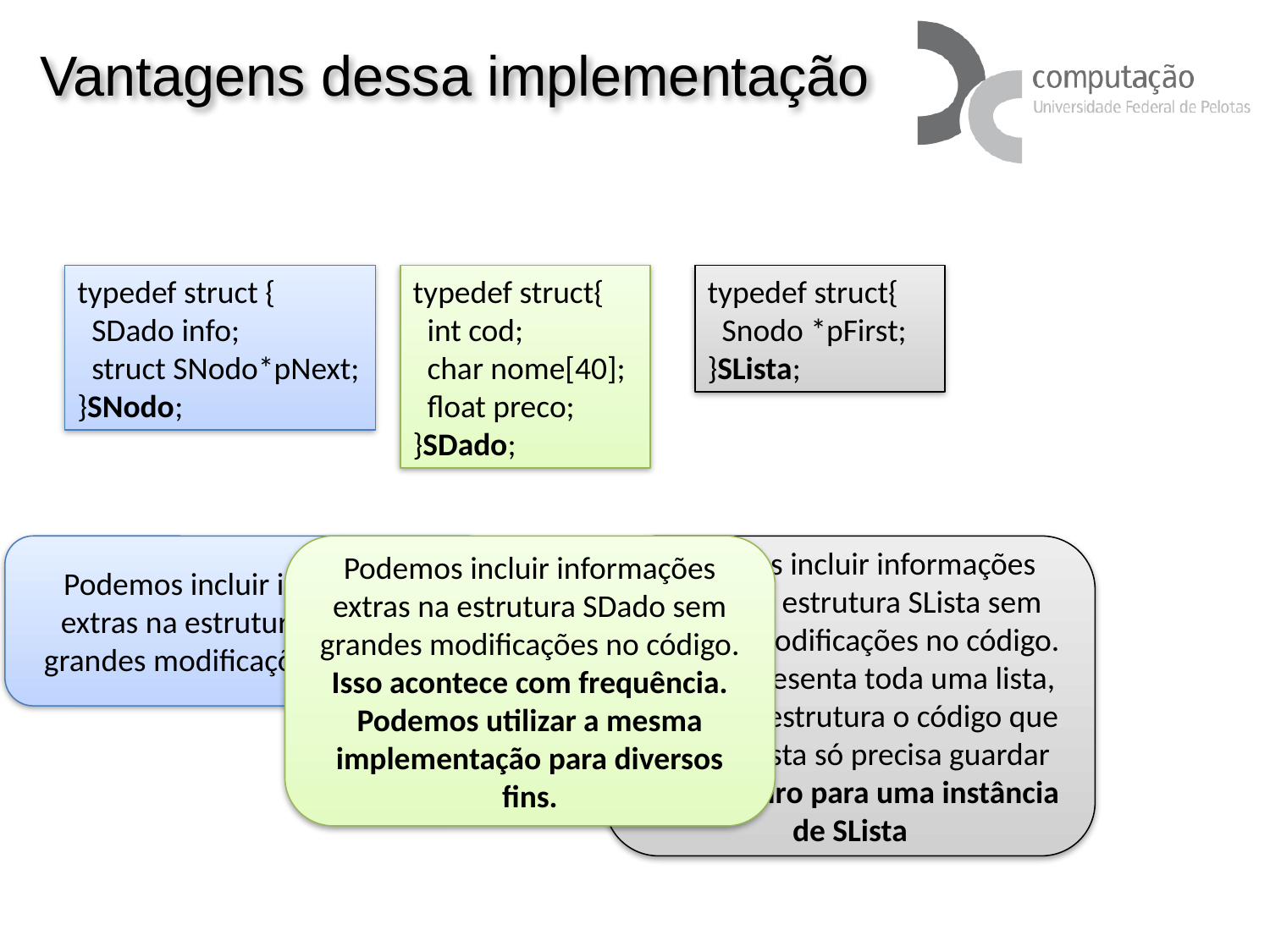

# Vantagens dessa implementação
typedef struct {
  SDado info;
  struct SNodo*pNext;
}SNodo;
typedef struct{
  int cod;
  char nome[40];
  float preco;
}SDado;
typedef struct{
  Snodo *pFirst;
}SLista;
Podemos incluir informações extras na estrutura nodo sem grandes modificações no código
Podemos incluir informações extras na estrutura SDado sem grandes modificações no código. Isso acontece com frequência.
Podemos utilizar a mesma implementação para diversos fins.
Podemos incluir informações extras na estrutura SLista sem grandes modificações no código.
Slista representa toda uma lista, com essa estrutura o código que utiliza a lista só precisa guardar um ponteiro para uma instância de SLista